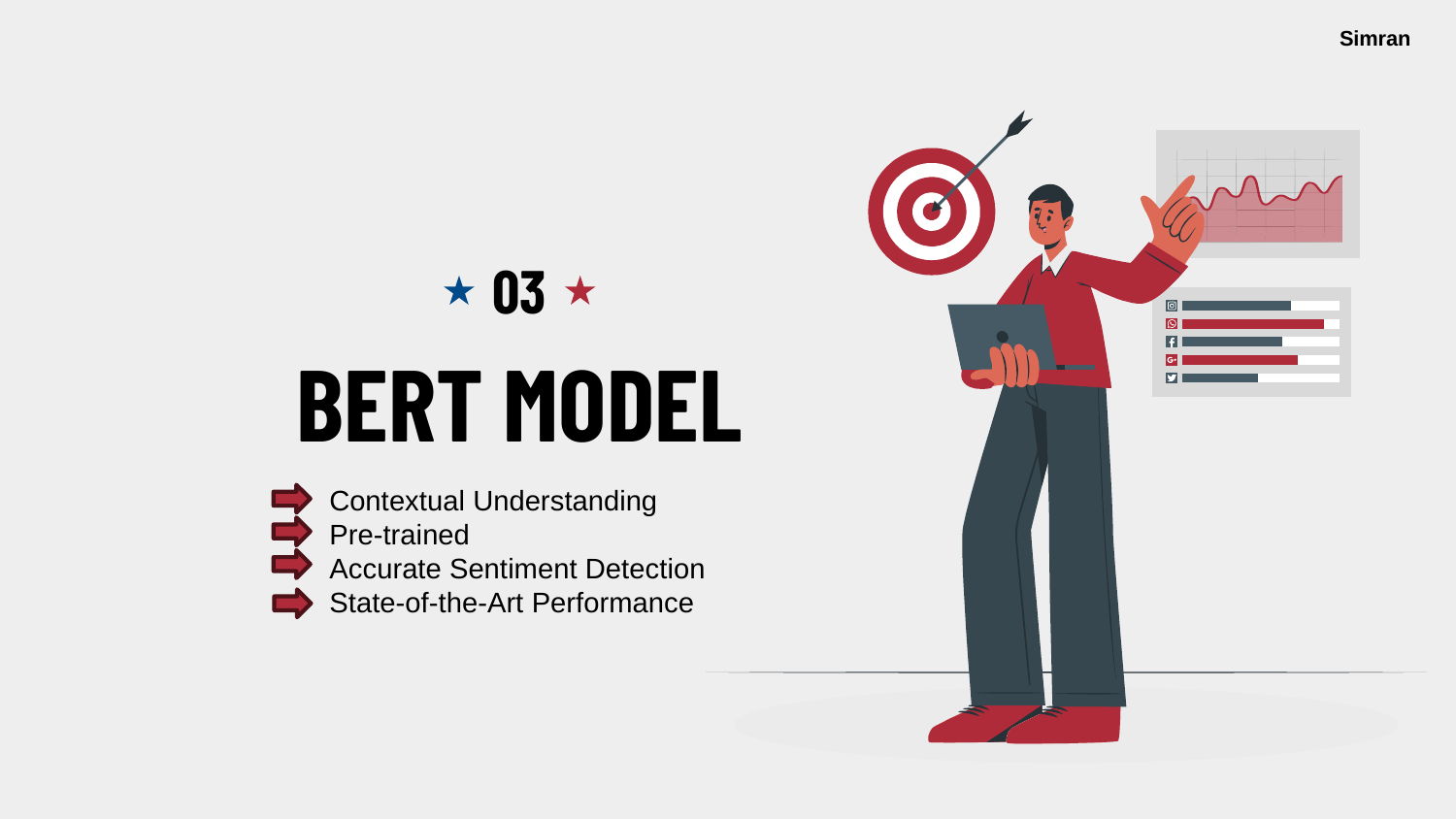

Simran

03
# BERT MODEL
Contextual Understanding
Pre-trained
Accurate Sentiment Detection
State-of-the-Art Performance